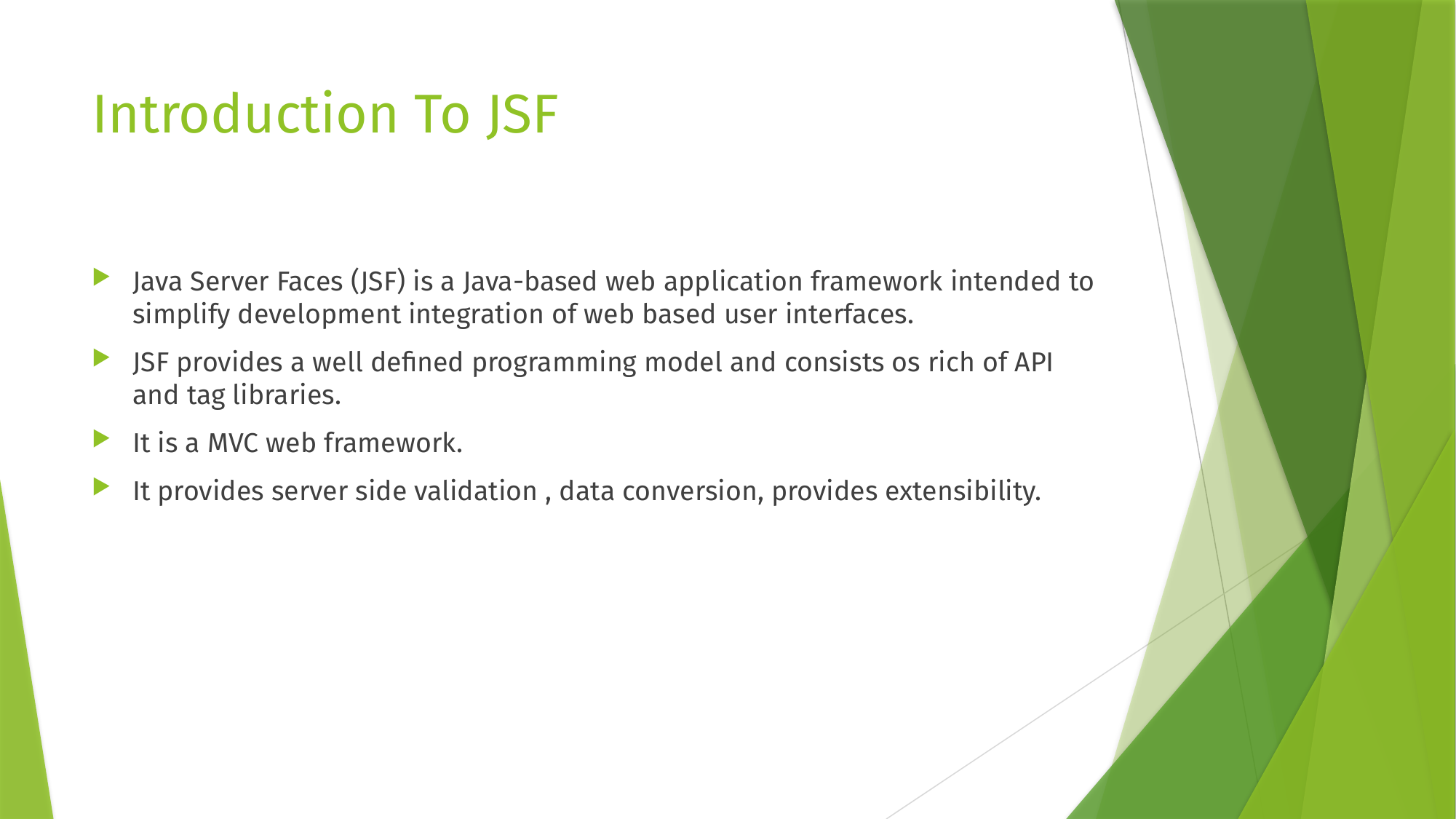

# Introduction To JSF
Java Server Faces (JSF) is a Java-based web application framework intended to simplify development integration of web based user interfaces.
JSF provides a well defined programming model and consists os rich of API and tag libraries.
It is a MVC web framework.
It provides server side validation , data conversion, provides extensibility.